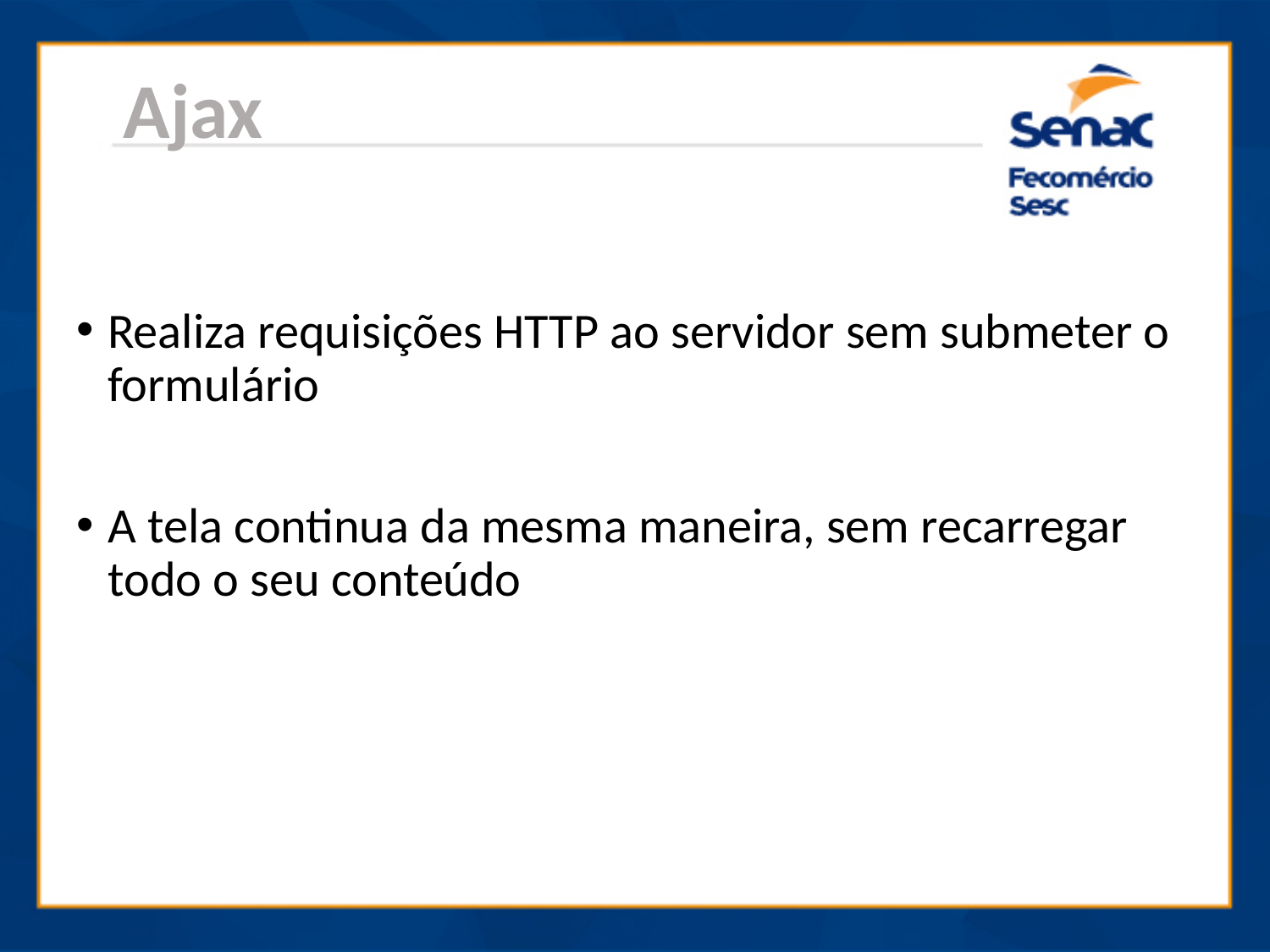

Ajax

Realiza requisições HTTP ao servidor sem submeter o formulário

A tela continua da mesma maneira, sem recarregar todo o seu conteúdo